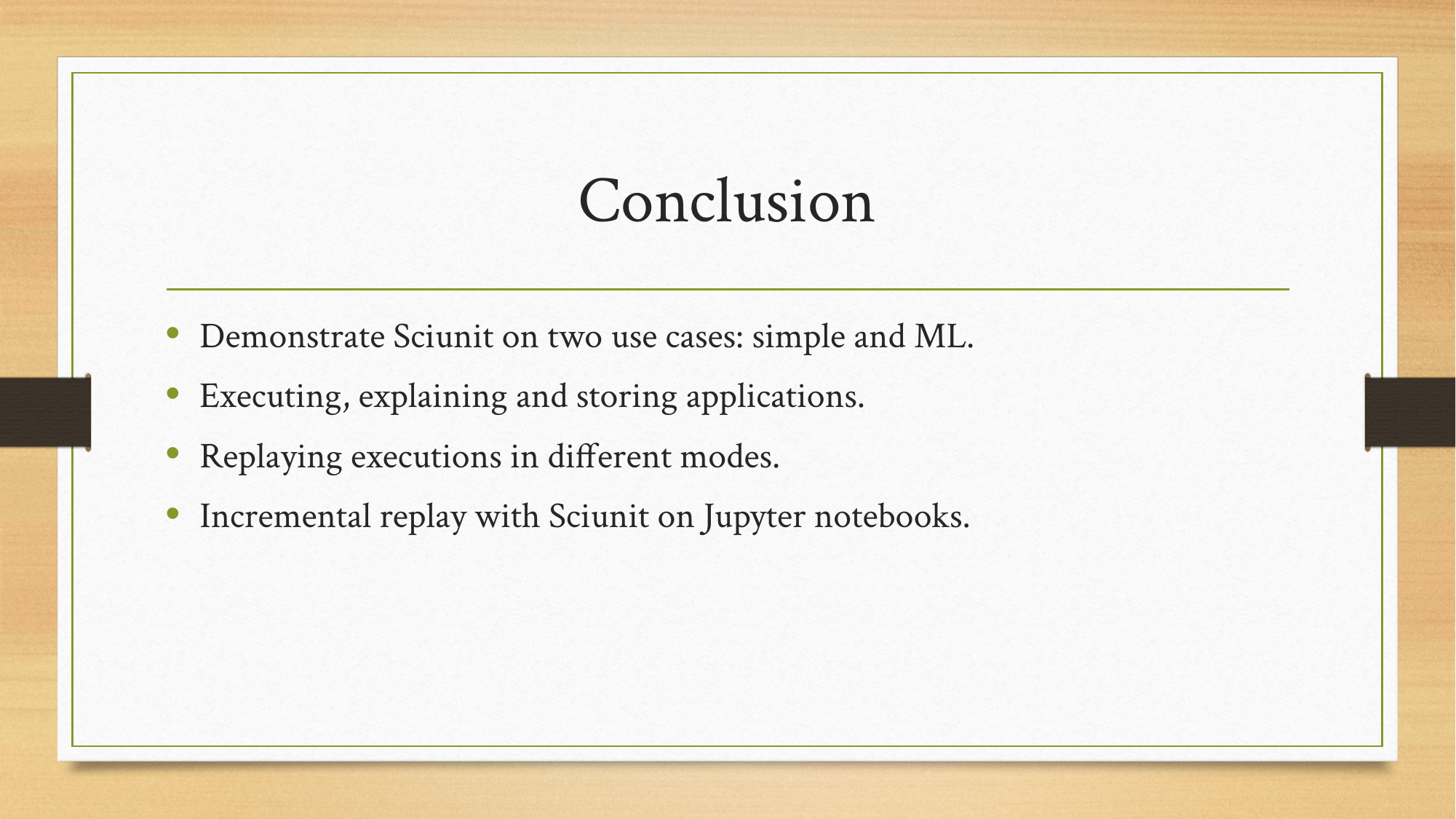

# Conclusion
Demonstrate Sciunit on two use cases: simple and ML.
Executing, explaining and storing applications.
Replaying executions in different modes.
Incremental replay with Sciunit on Jupyter notebooks.